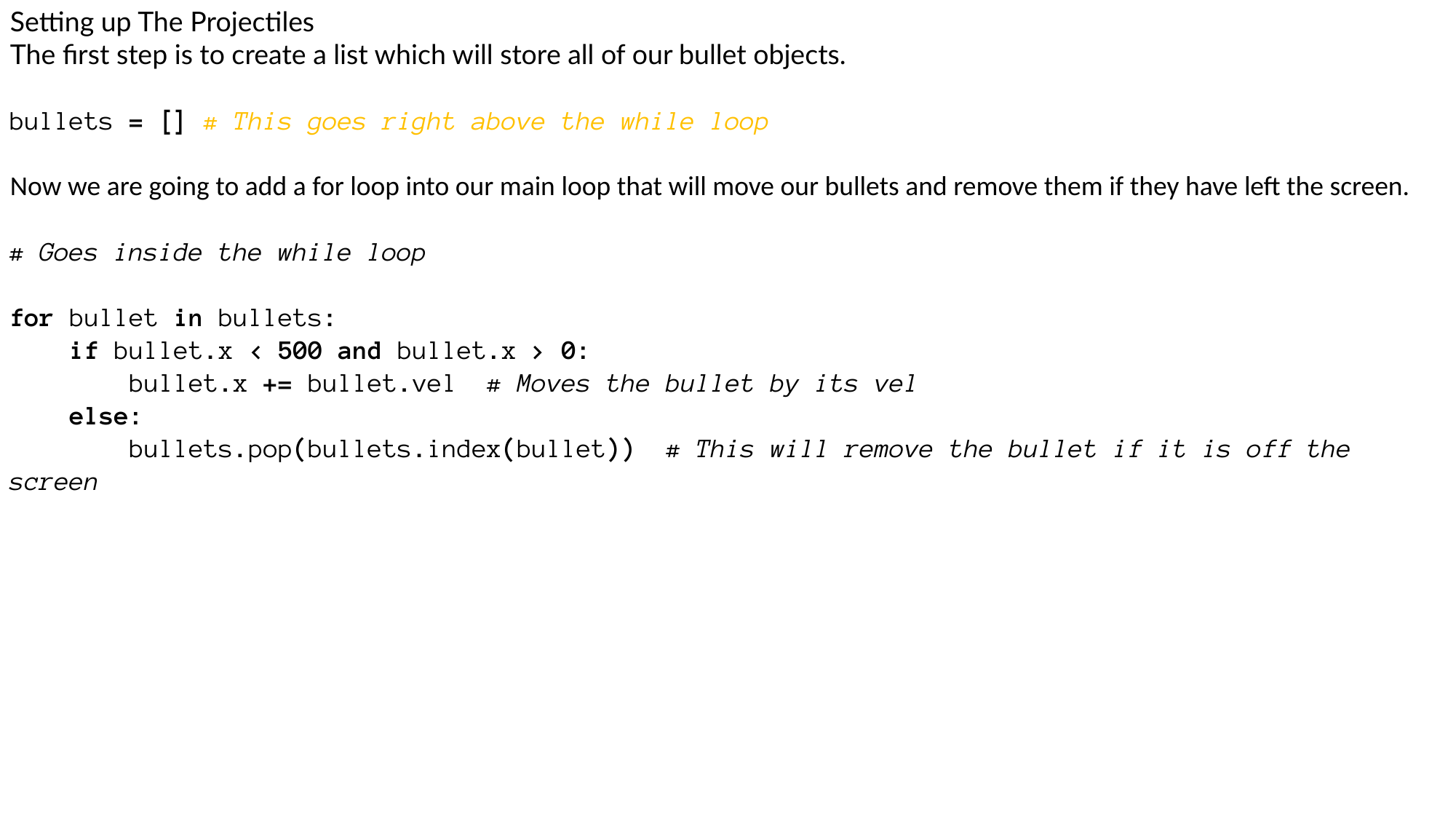

Setting up The Projectiles
The first step is to create a list which will store all of our bullet objects.

bullets = [] # This goes right above the while loop

Now we are going to add a for loop into our main loop that will move our bullets and remove them if they have left the screen.
# Goes inside the while loop

for bullet in bullets:
    if bullet.x < 500 and bullet.x > 0:
        bullet.x += bullet.vel  # Moves the bullet by its vel
    else:
        bullets.pop(bullets.index(bullet))  # This will remove the bullet if it is off the screen